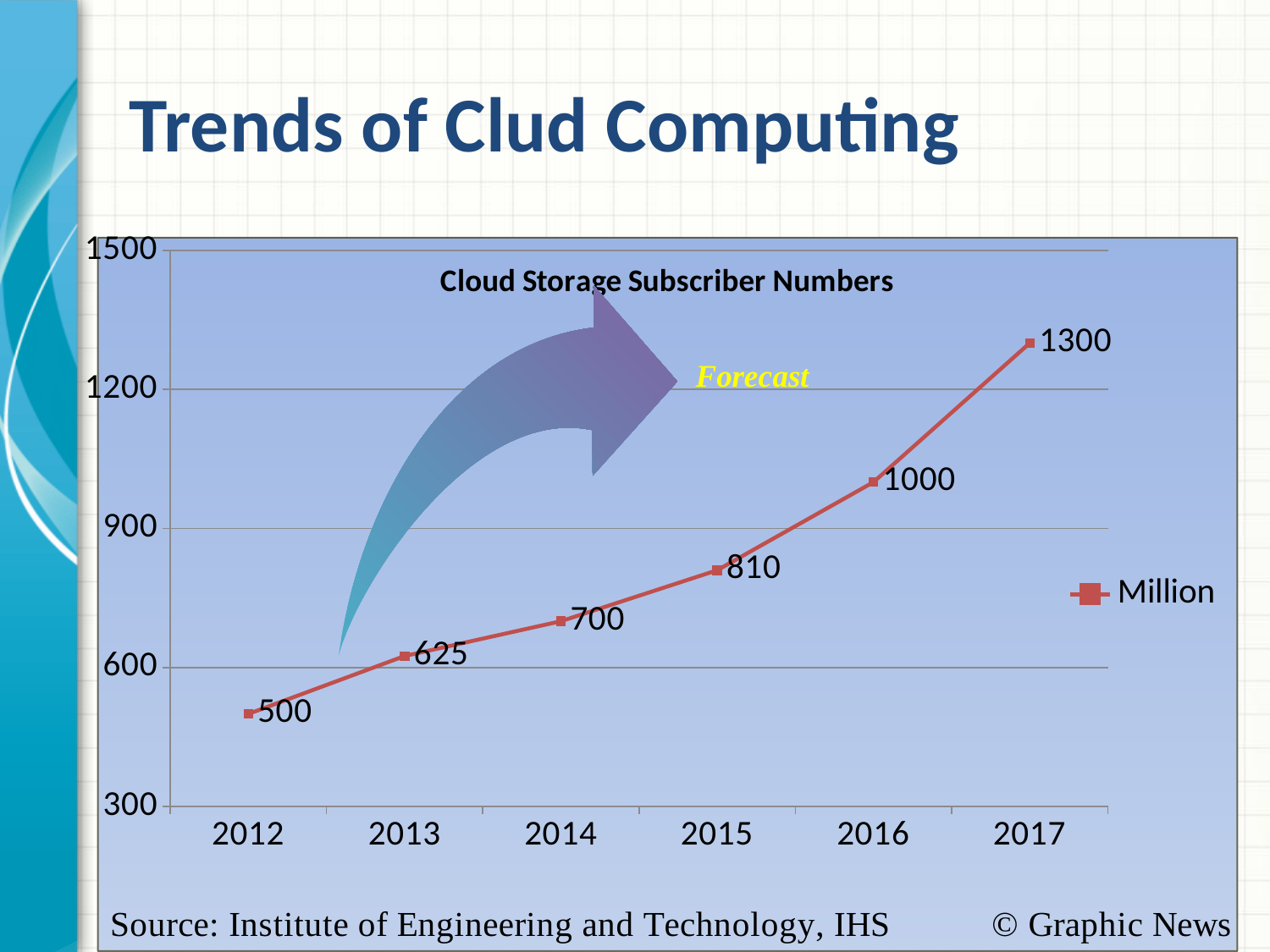

# Trends of Clud Computing

### Chart: Cloud Storage Subscriber Numbers

| Category | Million |
|---|---|
| 2012 | 500.0 |
| 2013 | 625.0 |
| 2014 | 700.0 |
| 2015 | 810.0 |
| 2016 | 1000.0 |
| 2017 | 1300.0 |